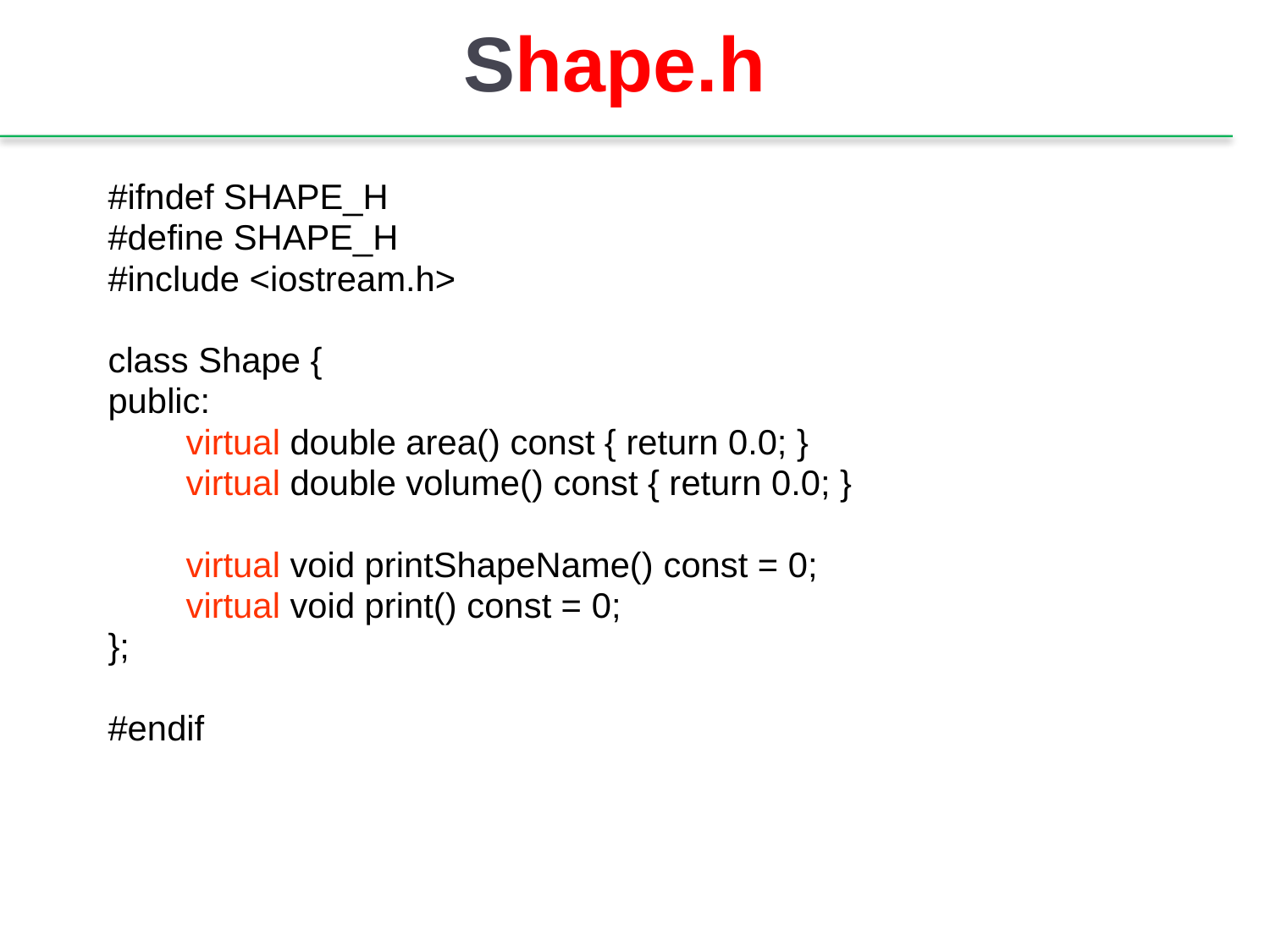

# Shape.h
#ifndef SHAPE_H
#define SHAPE_H
#include <iostream.h>

class Shape {
public:
        virtual double area() const { return 0.0; }
        virtual double volume() const { return 0.0; }

        virtual void printShapeName() const = 0;
        virtual void print() const = 0;
};

#endif